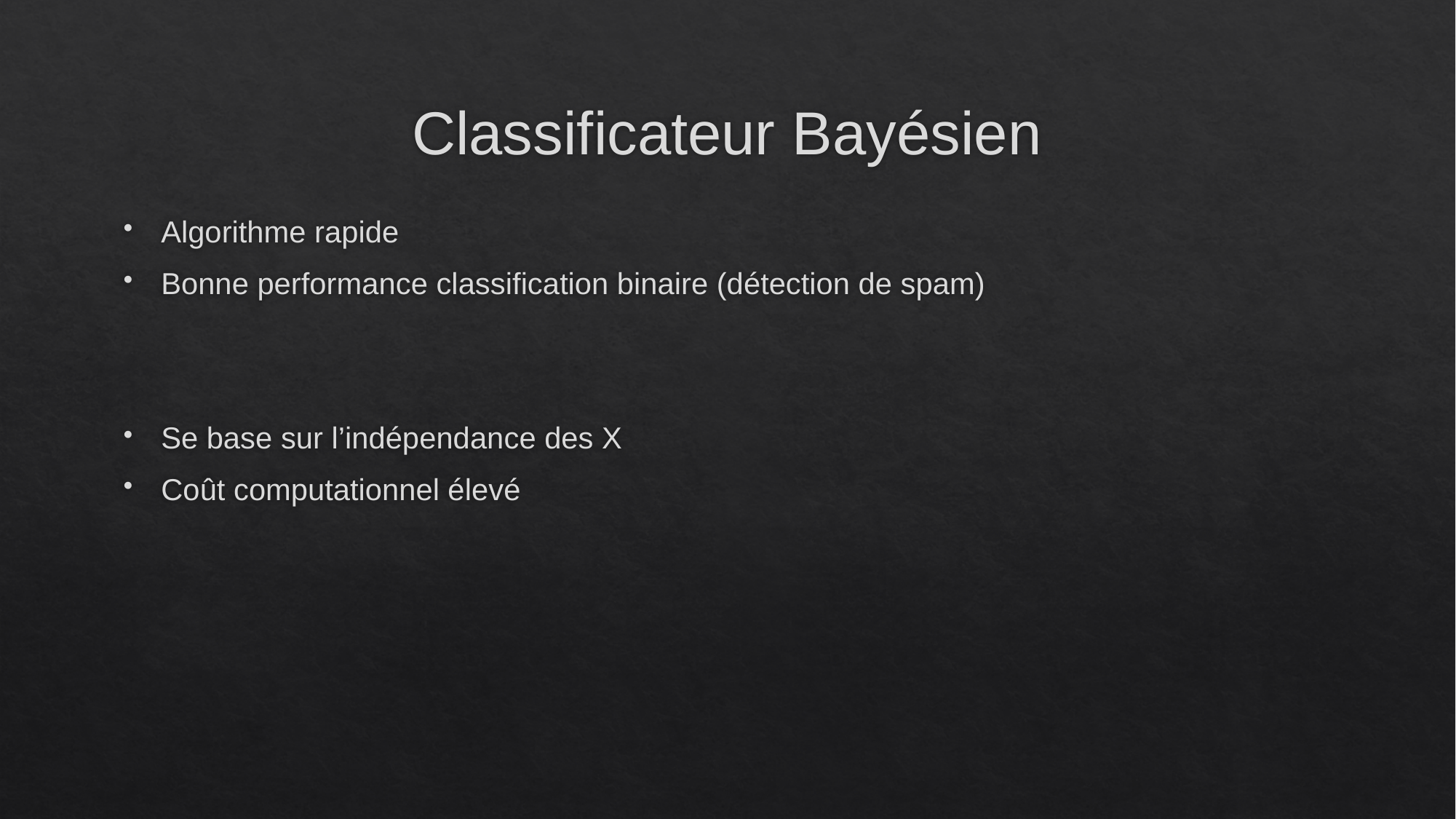

# Classificateur Bayésien
Algorithme rapide
Bonne performance classification binaire (détection de spam)

Se base sur l’indépendance des X
Coût computationnel élevé